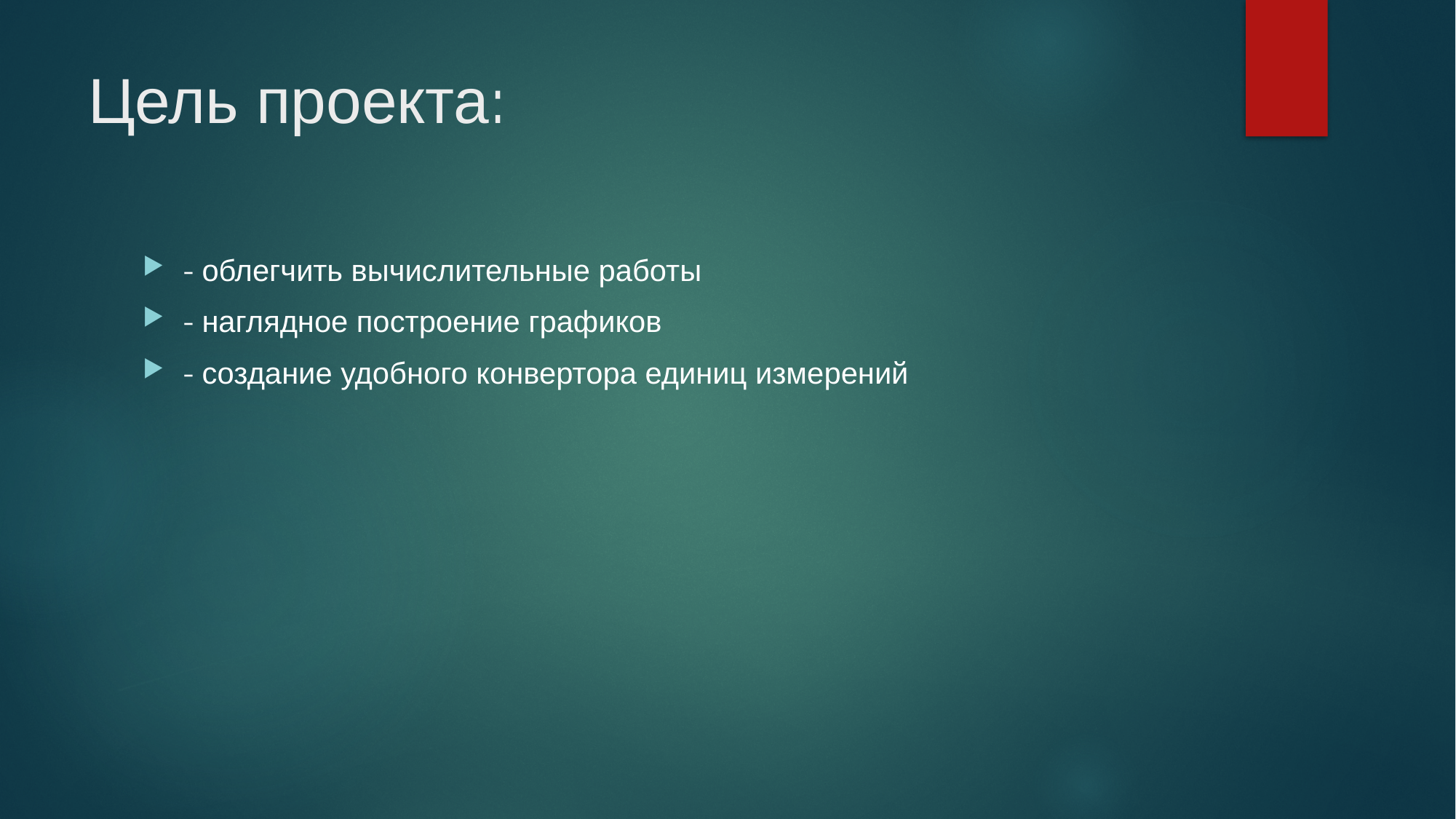

# Цель проекта:
- облегчить вычислительные работы
- наглядное построение графиков
- создание удобного конвертора единиц измерений